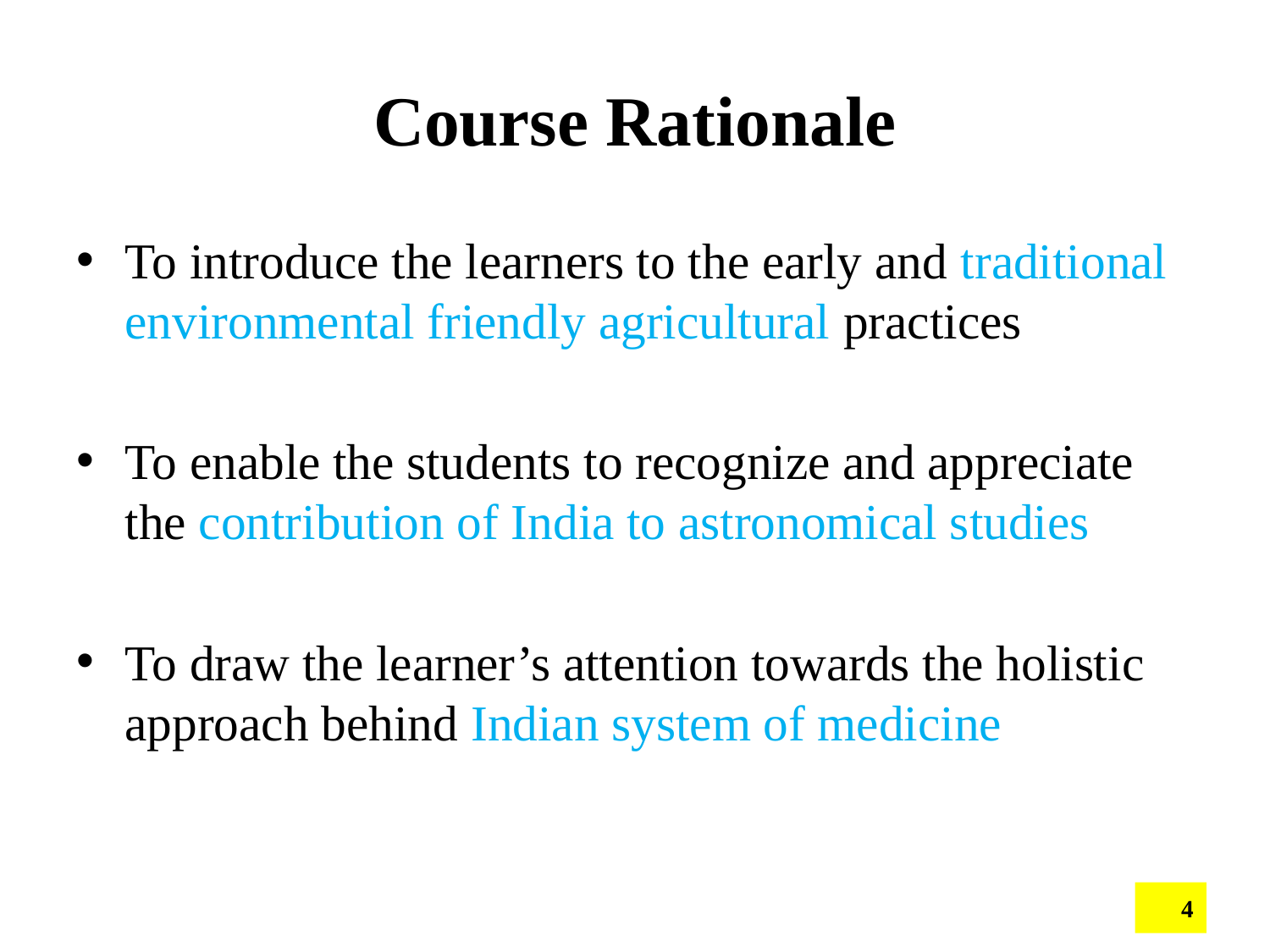

# Course Rationale
To introduce the learners to the early and traditional environmental friendly agricultural practices

To enable the students to recognize and appreciate the contribution of India to astronomical studies

To draw the learner’s attention towards the holistic approach behind Indian system of medicine

4